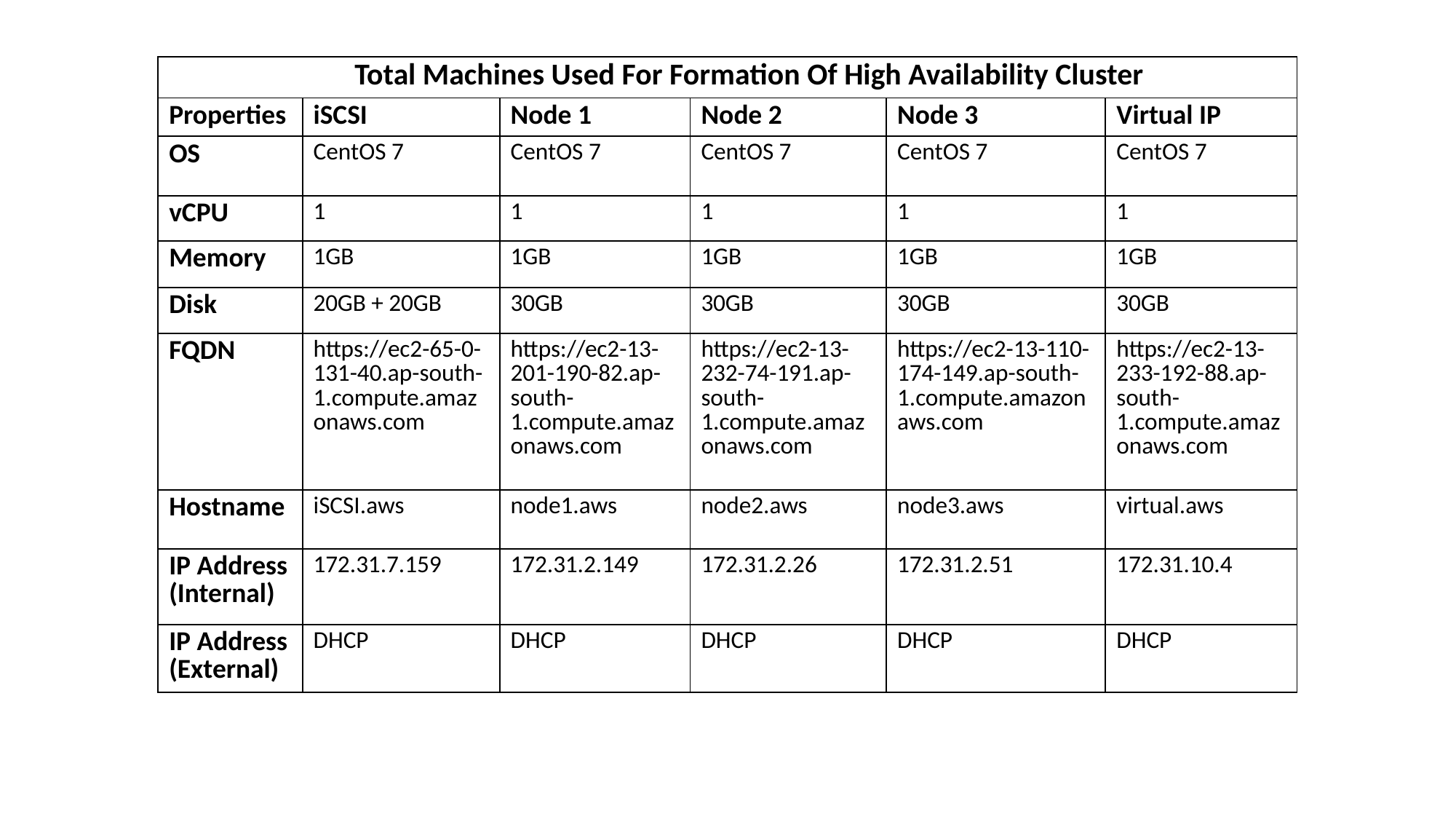

| Total Machines Used For Formation Of High Availability Cluster |  |  |  |  |  |
| --- | --- | --- | --- | --- | --- |
| Properties | iSCSI | Node 1 | Node 2 | Node 3 | Virtual IP |
| OS | CentOS 7 | CentOS 7 | CentOS 7 | CentOS 7 | CentOS 7 |
| vCPU | 1 | 1 | 1 | 1 | 1 |
| Memory | 1GB | 1GB | 1GB | 1GB | 1GB |
| Disk | 20GB + 20GB | 30GB | 30GB | 30GB | 30GB |
| FQDN | https://ec2-65-0-131-40.ap-south-1.compute.amazonaws.com | https://ec2-13-201-190-82.ap-south-1.compute.amazonaws.com | https://ec2-13-232-74-191.ap-south-1.compute.amazonaws.com | https://ec2-13-110-174-149.ap-south-1.compute.amazonaws.com | https://ec2-13-233-192-88.ap-south-1.compute.amazonaws.com |
| Hostname | iSCSI.aws | node1.aws | node2.aws | node3.aws | virtual.aws |
| IP Address (Internal) | 172.31.7.159 | 172.31.2.149 | 172.31.2.26 | 172.31.2.51 | 172.31.10.4 |
| IP Address (External) | DHCP | DHCP | DHCP | DHCP | DHCP |